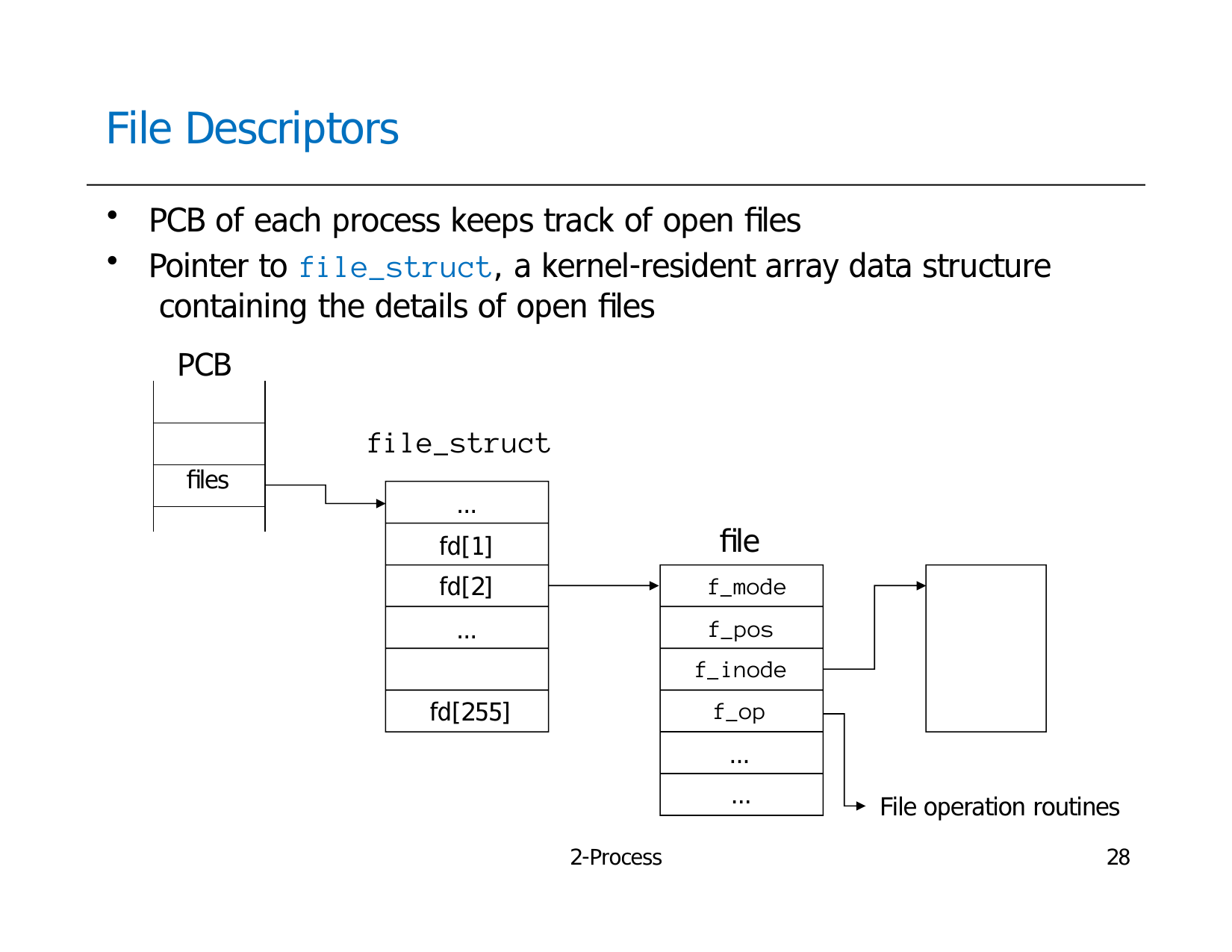

# File Descriptors
PCB of each process keeps track of open files
Pointer to file_struct, a kernel-resident array data structure  containing the details of open files
PCB

file_struct
|  |
| --- |
|  |
| files |
|  |

…
file
f_mode
fd[1]
fd[2]

f_pos
…
f_inode
f_op
fd[255]
…
…
File operation routines
2-Process
28